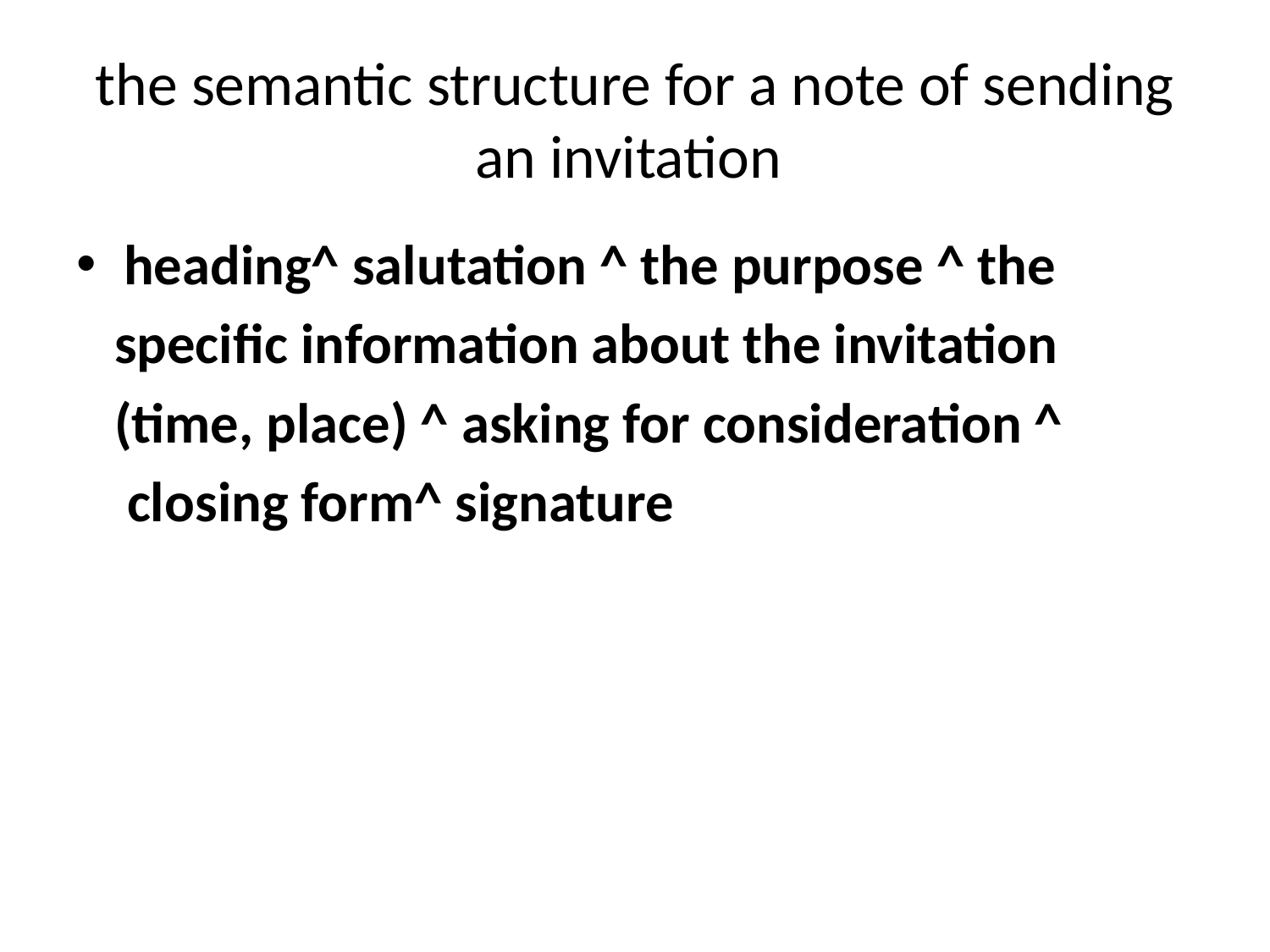

# the semantic structure for a note of sending an invitation
heading^ salutation ^ the purpose ^ the
   specific information about the invitation
   (time, place) ^ asking for consideration ^
    closing form^ signature